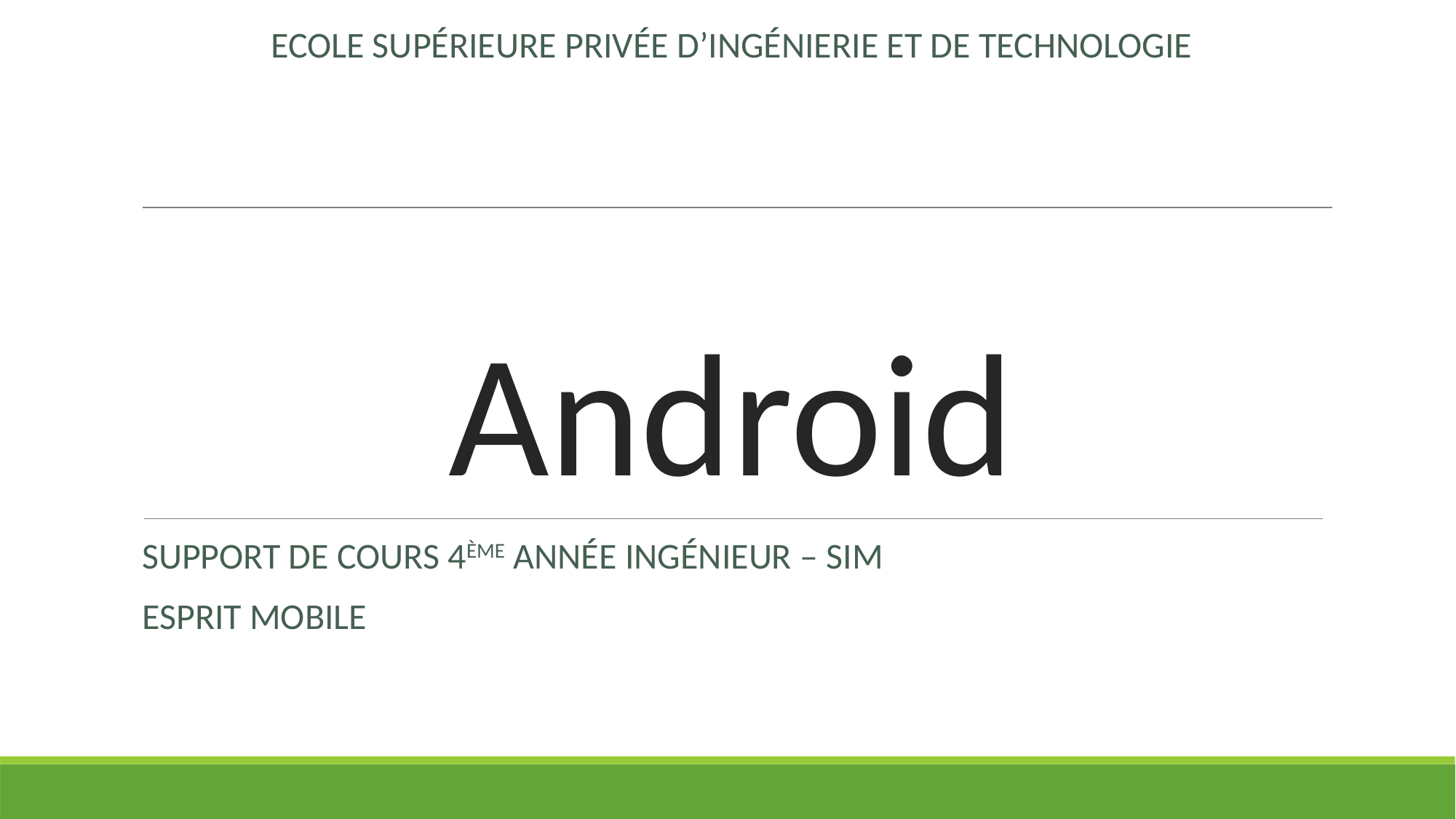

ECOLE SUPÉRIEURE PRIVÉE D’INGÉNIERIE ET DE TECHNOLOGIE

# Android

SUPPORT DE COURS 4ÈME ANNÉE INGÉNIEUR – SIM
ESPRIT MOBILE